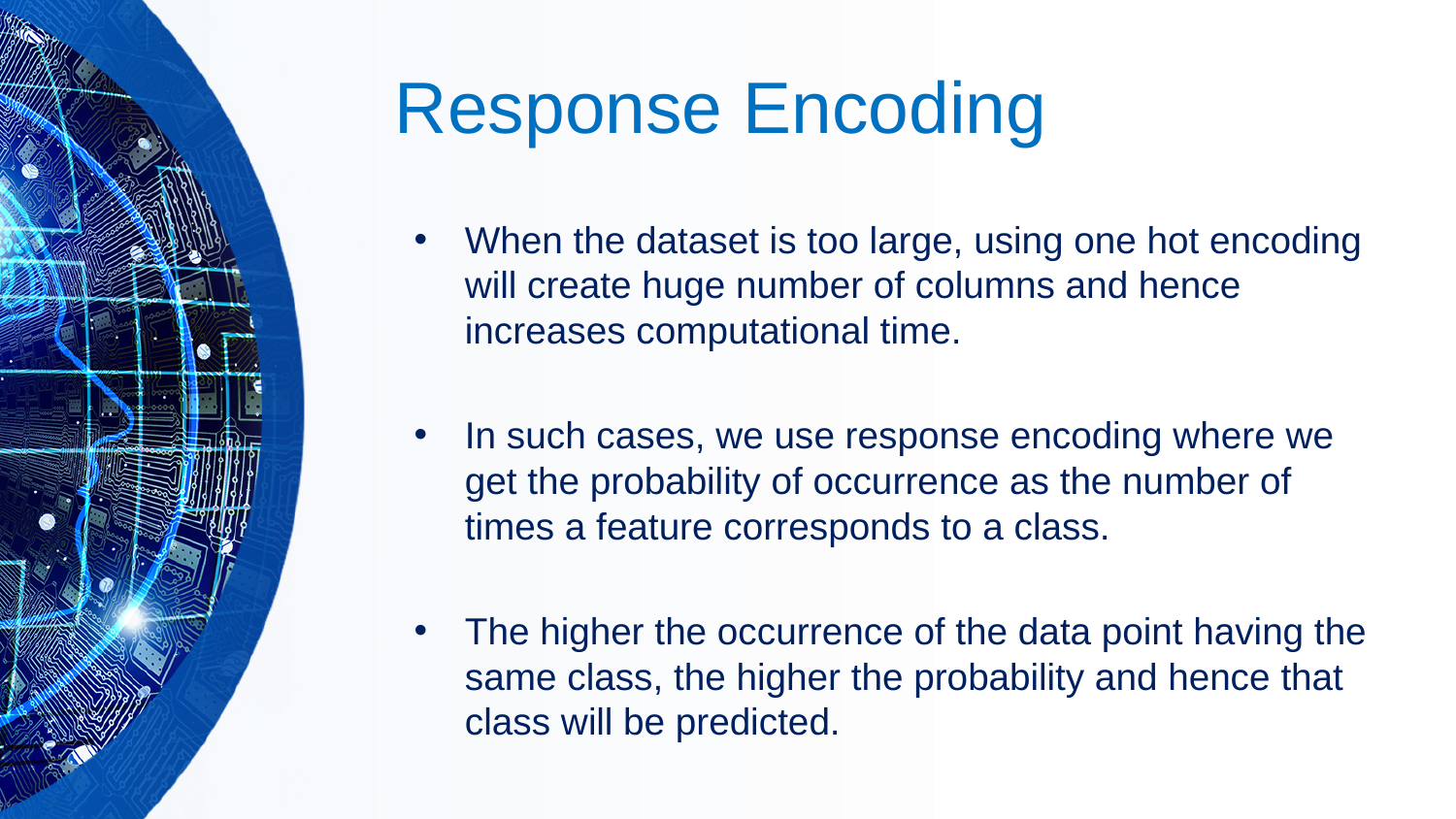

# Response Encoding
When the dataset is too large, using one hot encoding will create huge number of columns and hence increases computational time.

In such cases, we use response encoding where we get the probability of occurrence as the number of times a feature corresponds to a class.

The higher the occurrence of the data point having the same class, the higher the probability and hence that class will be predicted.